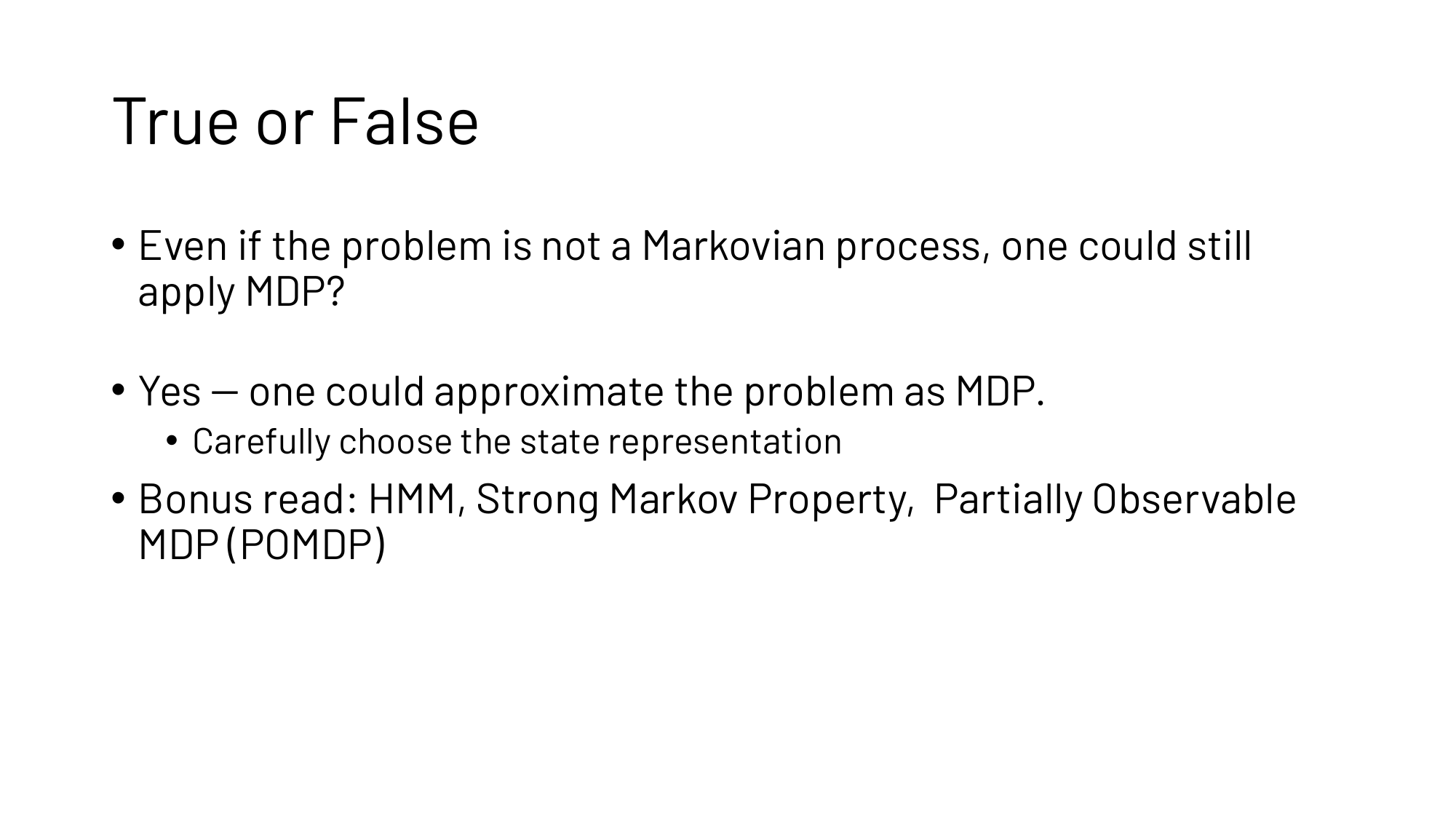

# True or False
Even if the problem is not a Markovian process, one could still apply MDP?
Yes -- one could approximate the problem as MDP.
Carefully choose the state representation
Bonus read: HMM, Strong Markov Property,  Partially Observable MDP (POMDP)